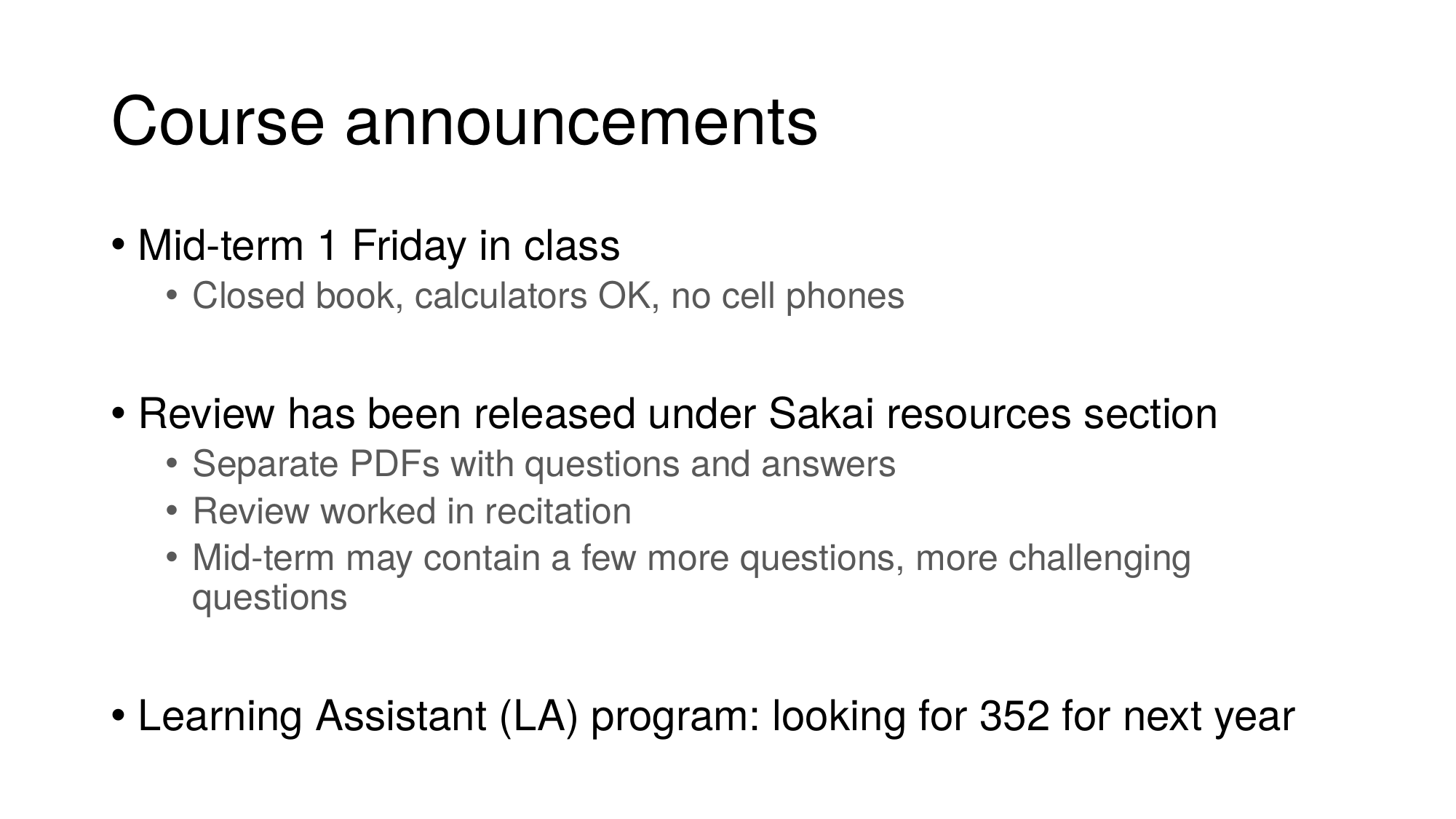

# Course announcements
Mid-term 1 Friday in class
Closed book, calculators OK, no cell phones

Review has been released under Sakai resources section
Separate PDFs with questions and answers
Review worked in recitation
Mid-term may contain a few more questions, more challenging questions

Learning Assistant (LA) program: looking for 352 for next year